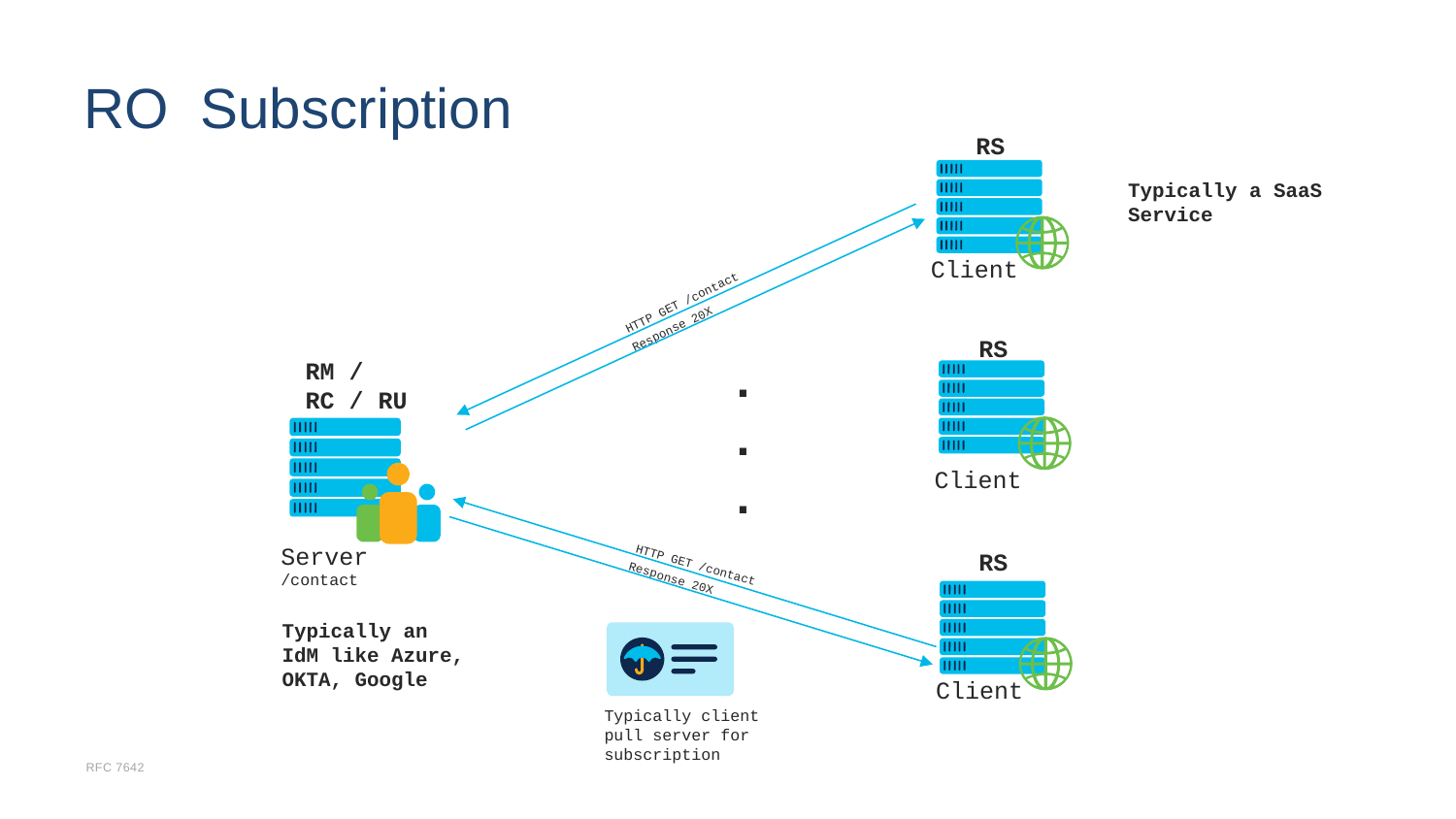

# RO  Subscription
RS

Typically a SaaS Service
HTTP GET /contact
Response 20X
Client
RS
.
.
.
RM / RC / RU

Client
HTTP GET /contact
Response 20X
Server
/contact
RS

Typically an IdM like Azure, OKTA, Google

Client
Typically client pull server for subscription